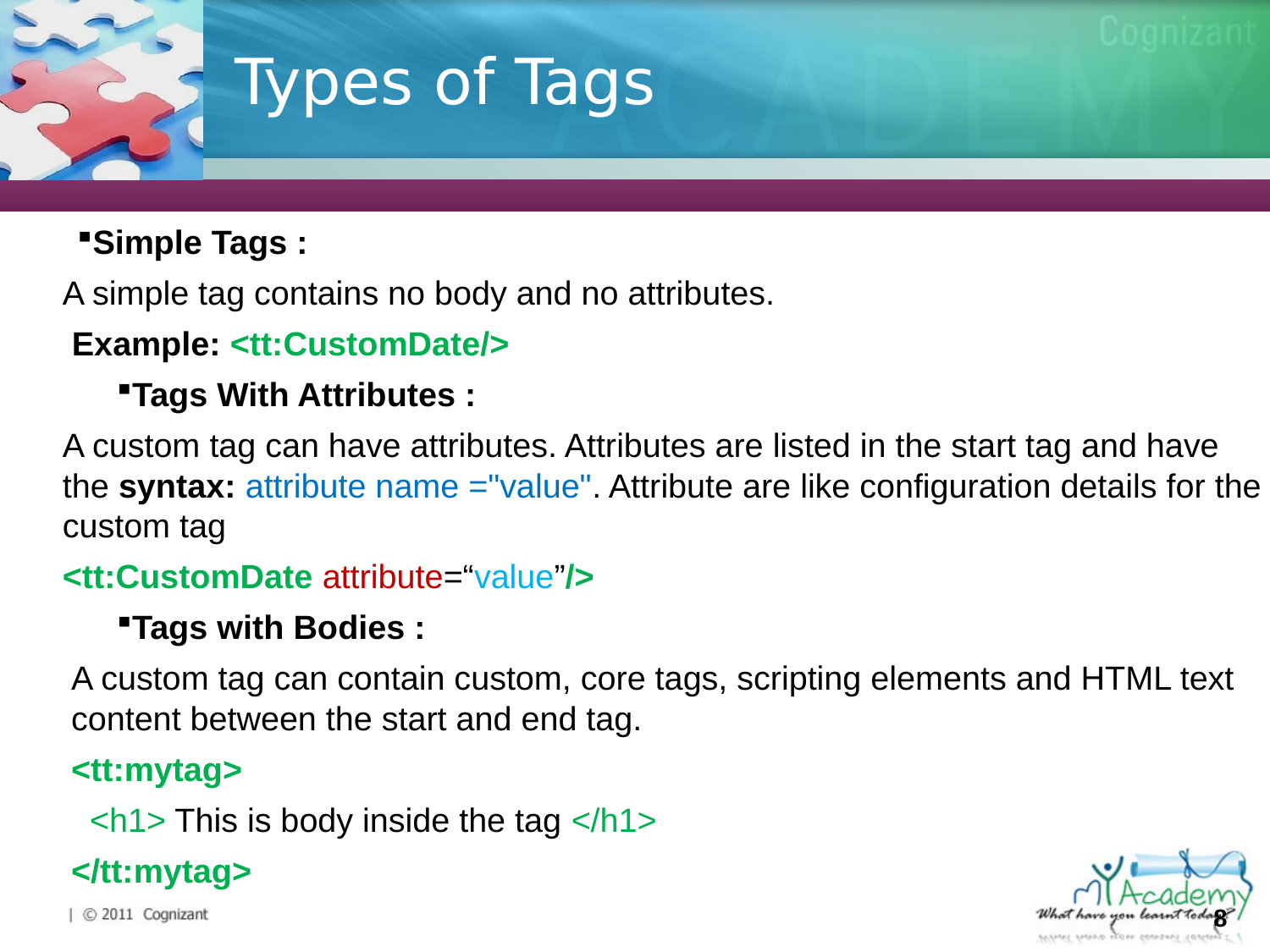

# Types of Tags
Simple Tags :
A simple tag contains no body and no attributes.
 Example: <tt:CustomDate/>
Tags With Attributes :
A custom tag can have attributes. Attributes are listed in the start tag and have the syntax: attribute name ="value". Attribute are like configuration details for the custom tag
<tt:CustomDate attribute=“value”/>
Tags with Bodies :
A custom tag can contain custom, core tags, scripting elements and HTML text content between the start and end tag.
<tt:mytag>
  <h1> This is body inside the tag </h1>
</tt:mytag>
8